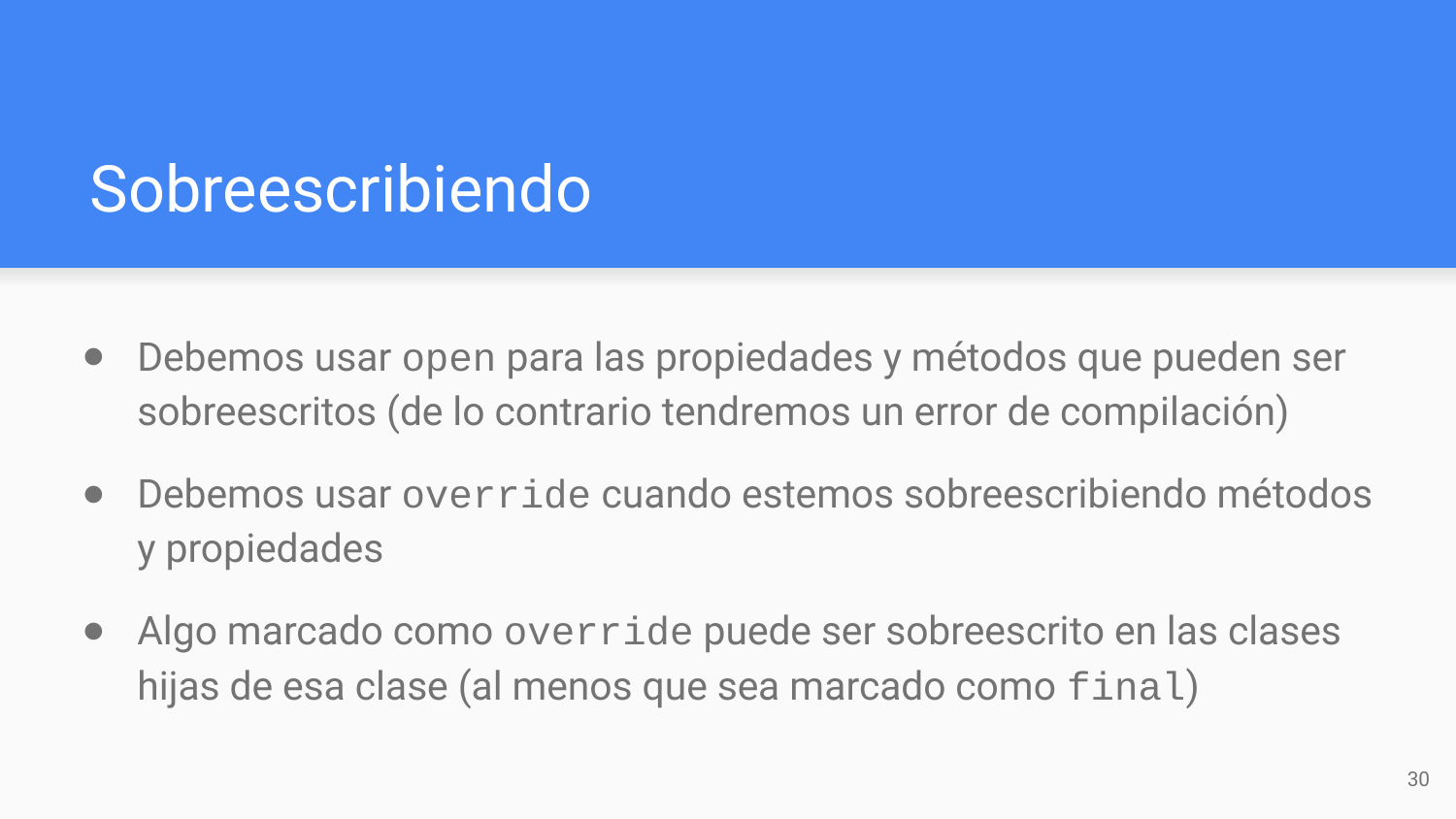

# Sobreescribiendo
Debemos usar open para las propiedades y métodos que pueden ser sobreescritos (de lo contrario tendremos un error de compilación)
Debemos usar override cuando estemos sobreescribiendo métodos y propiedades
Algo marcado como override puede ser sobreescrito en las clases hijas de esa clase (al menos que sea marcado como final)
30